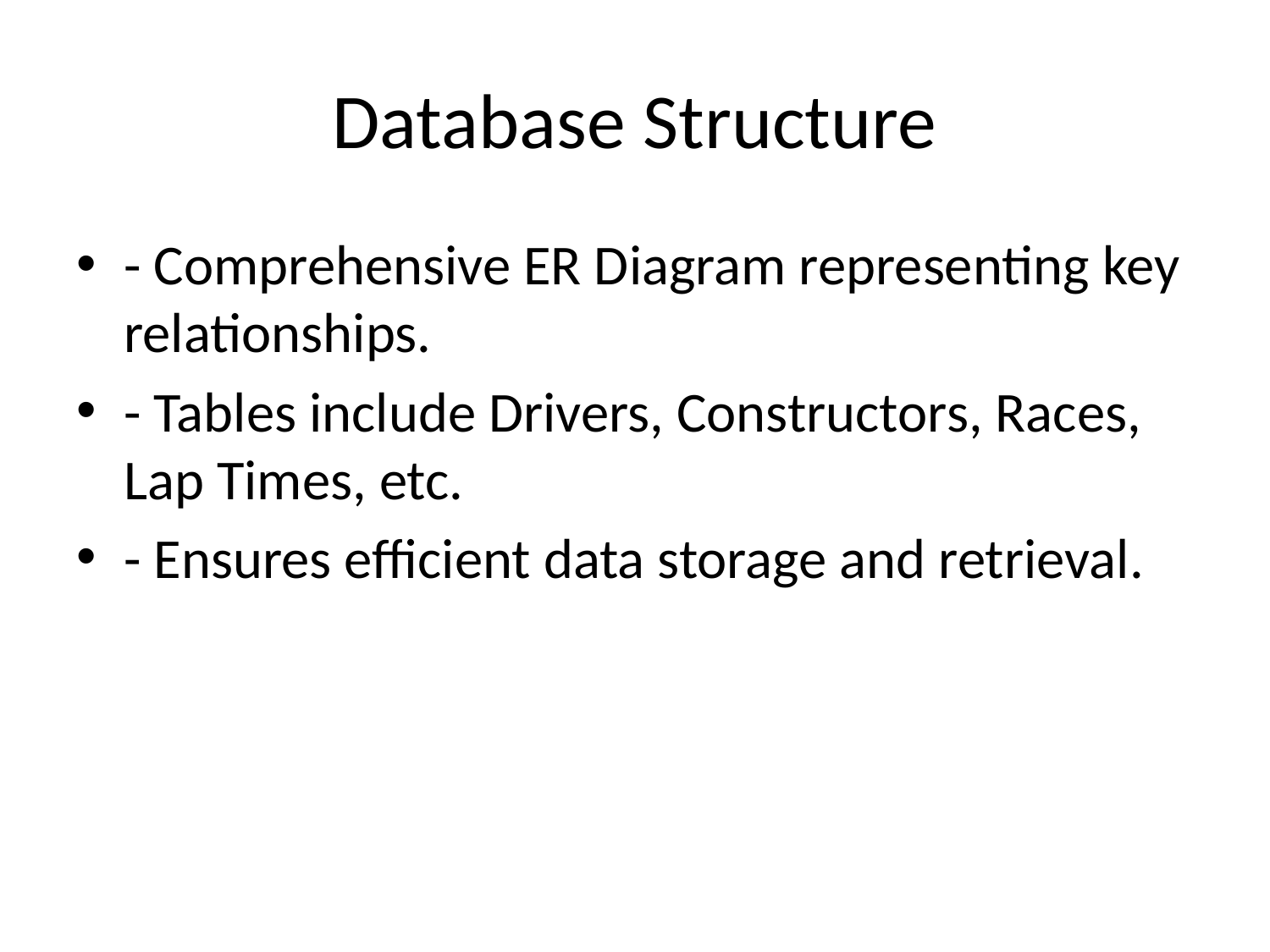

# Database Structure
- Comprehensive ER Diagram representing key relationships.
- Tables include Drivers, Constructors, Races, Lap Times, etc.
- Ensures efficient data storage and retrieval.